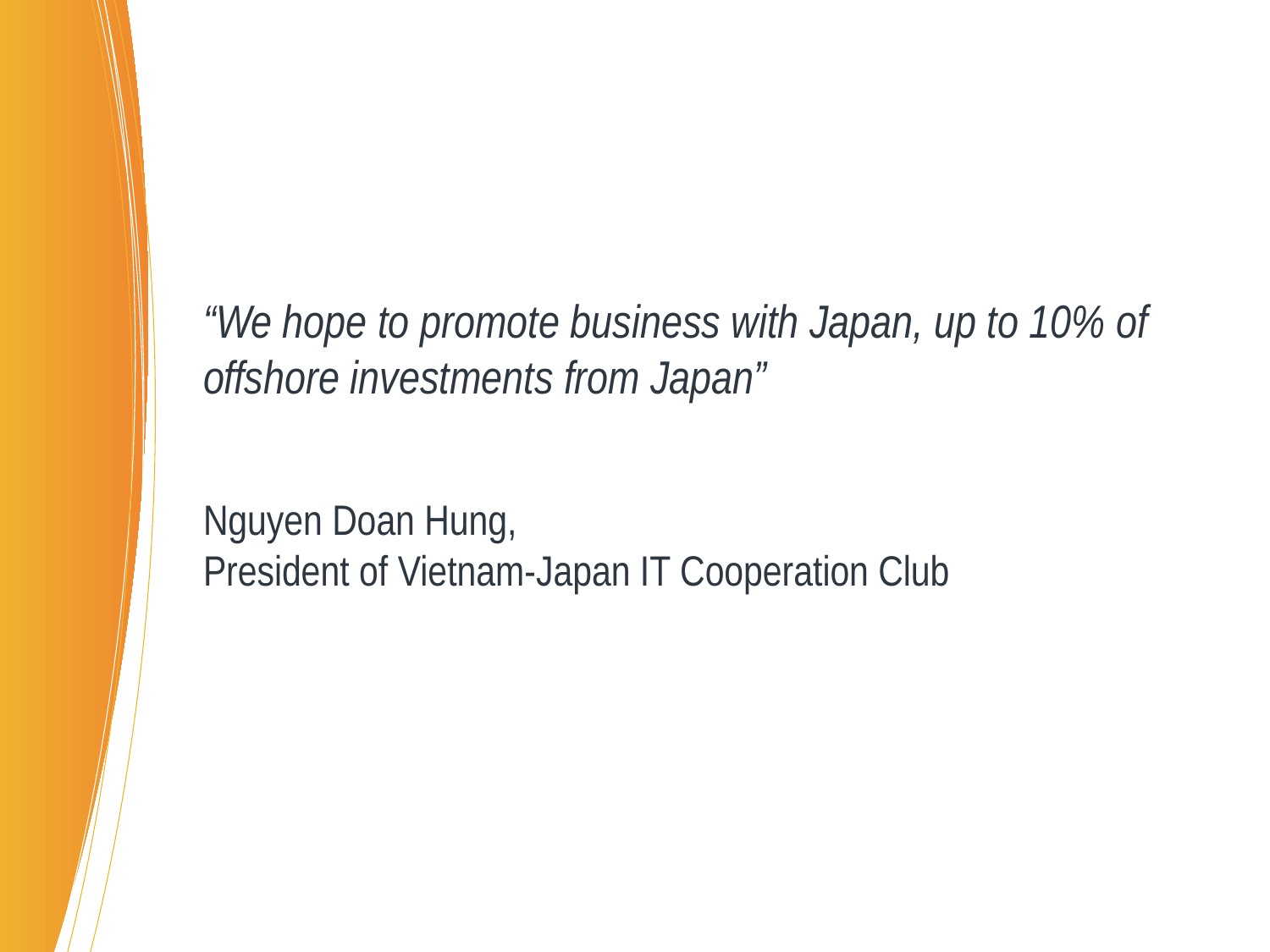

# “We hope to promote business with Japan, up to 10% of offshore investments from Japan”
Nguyen Doan Hung,
President of Vietnam-Japan IT Cooperation Club